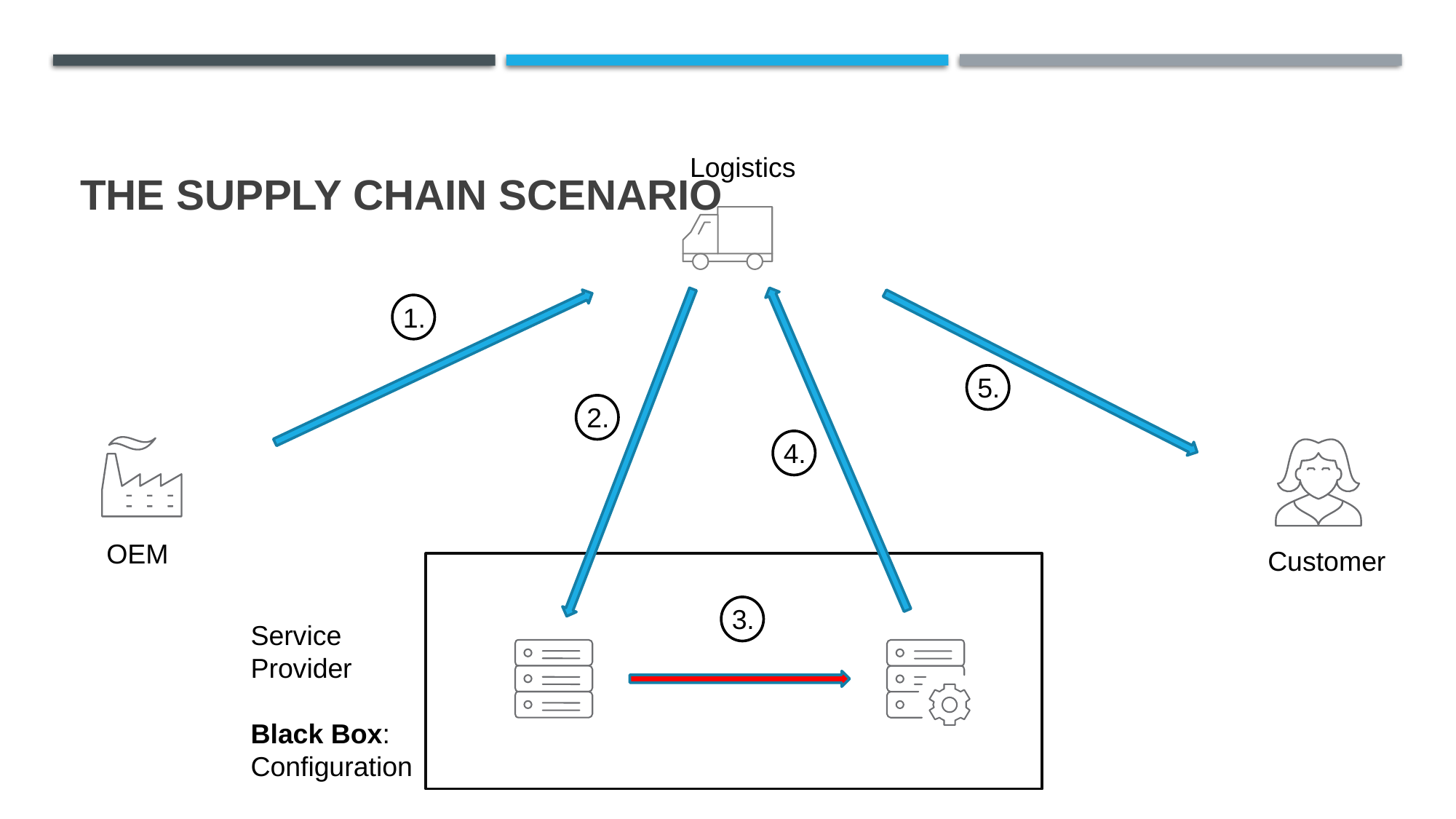

# The Supply chain scenario
Logistics

1.

5.

2.

4.

OEM
Customer

3.
Service Provider

Black Box: Configuration